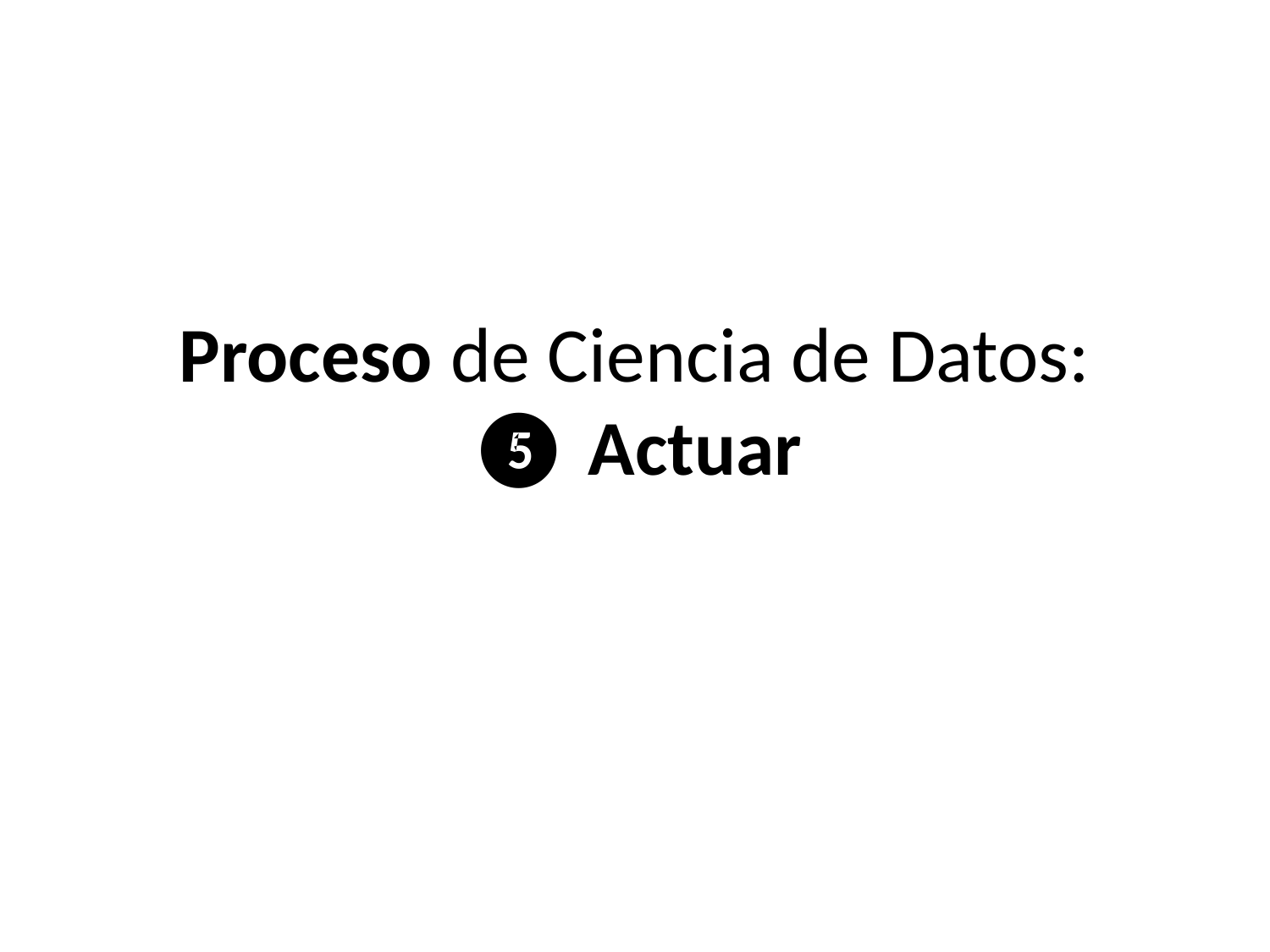

# Proceso de Ciencia de Datos: ❺ Actuar